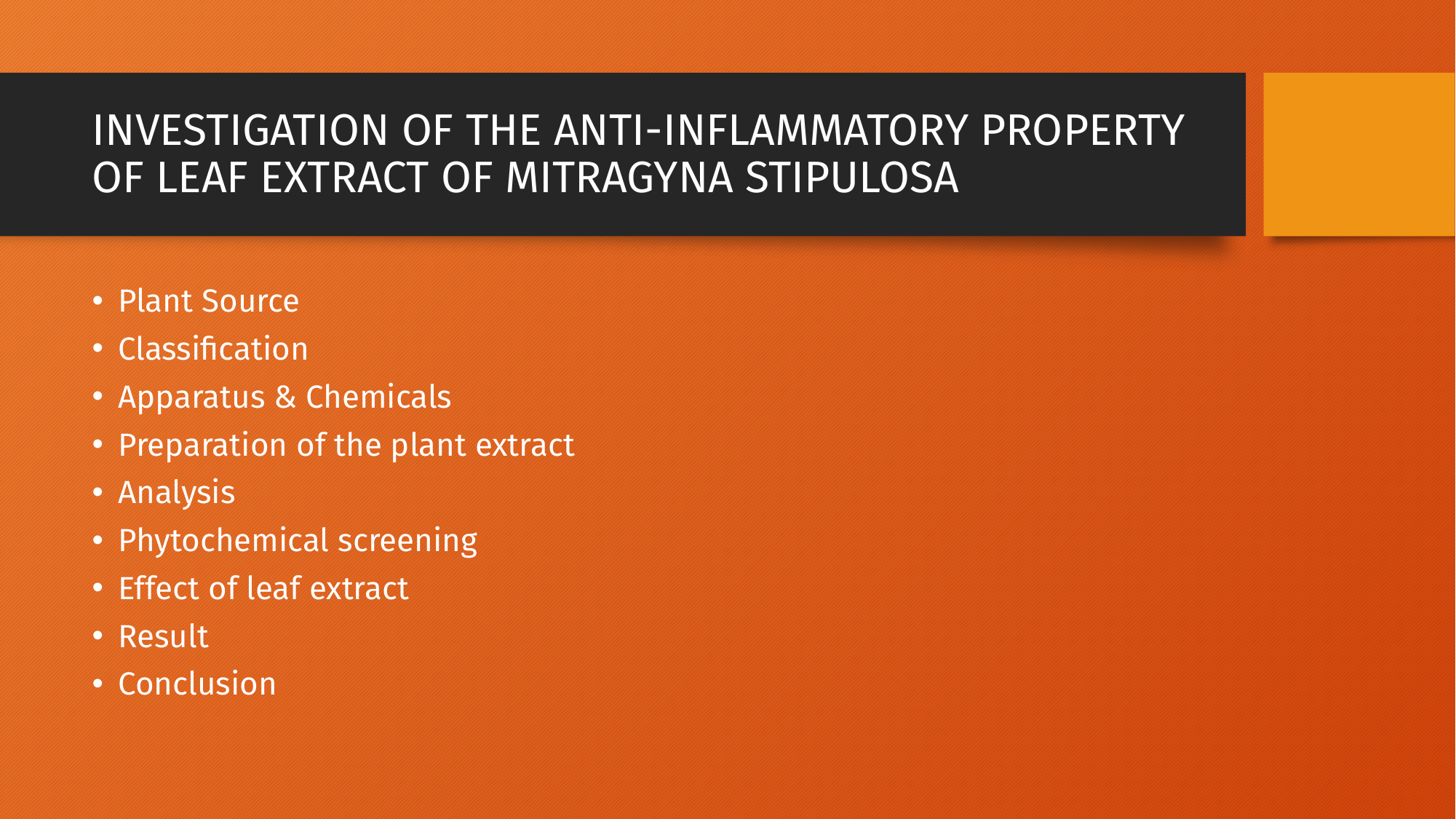

# INVESTIGATION OF THE ANTI-INFLAMMATORY PROPERTY OF LEAF EXTRACT OF MITRAGYNA STIPULOSA
Plant Source
Classification
Apparatus & Chemicals
Preparation of the plant extract
Analysis
Phytochemical screening
Effect of leaf extract
Result
Conclusion